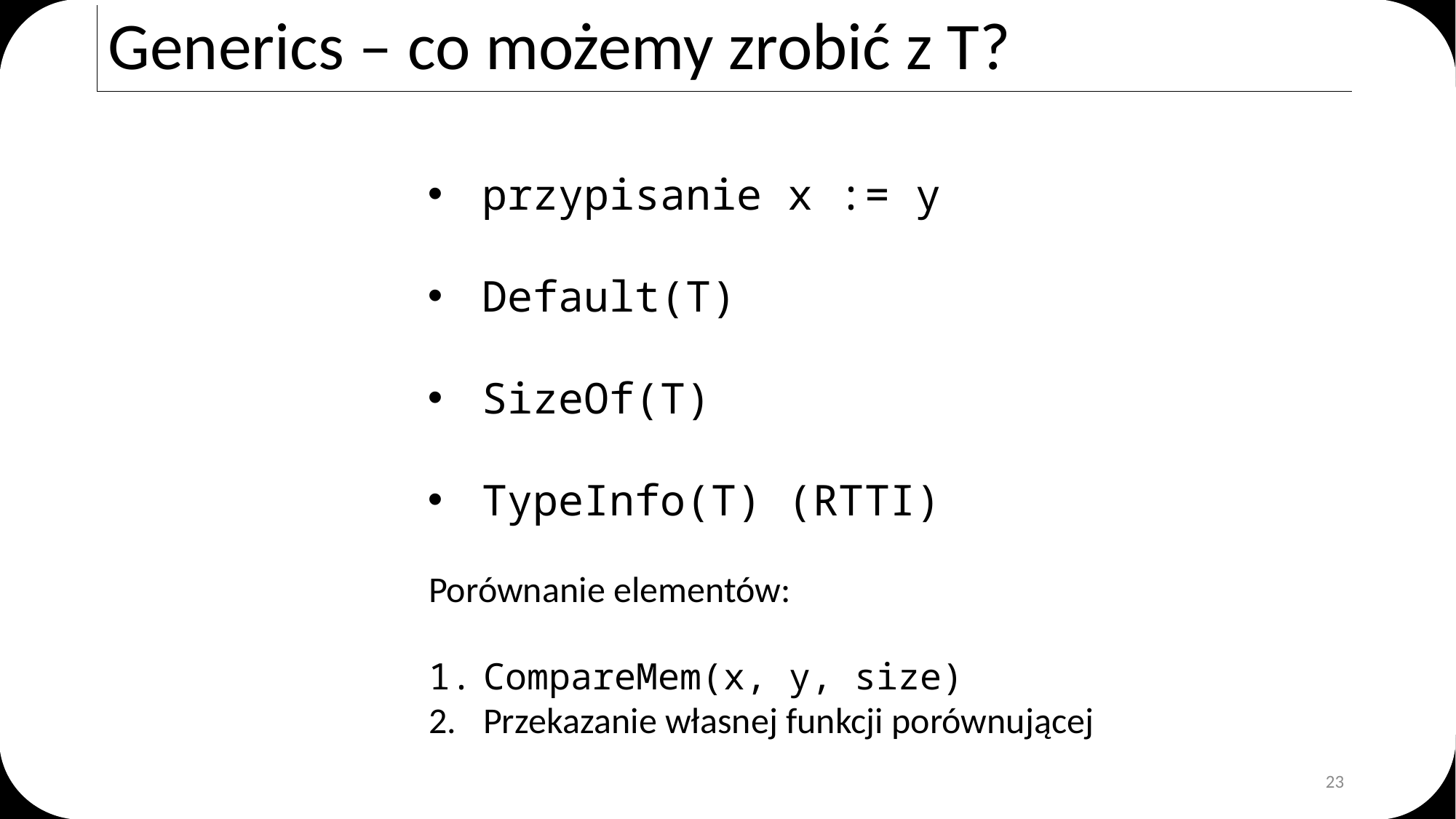

# Generics – co możemy zrobić z T?
przypisanie x := y
Default(T)
SizeOf(T)
TypeInfo(T) (RTTI)
Porównanie elementów:

CompareMem(x, y, size)
Przekazanie własnej funkcji porównującej

23